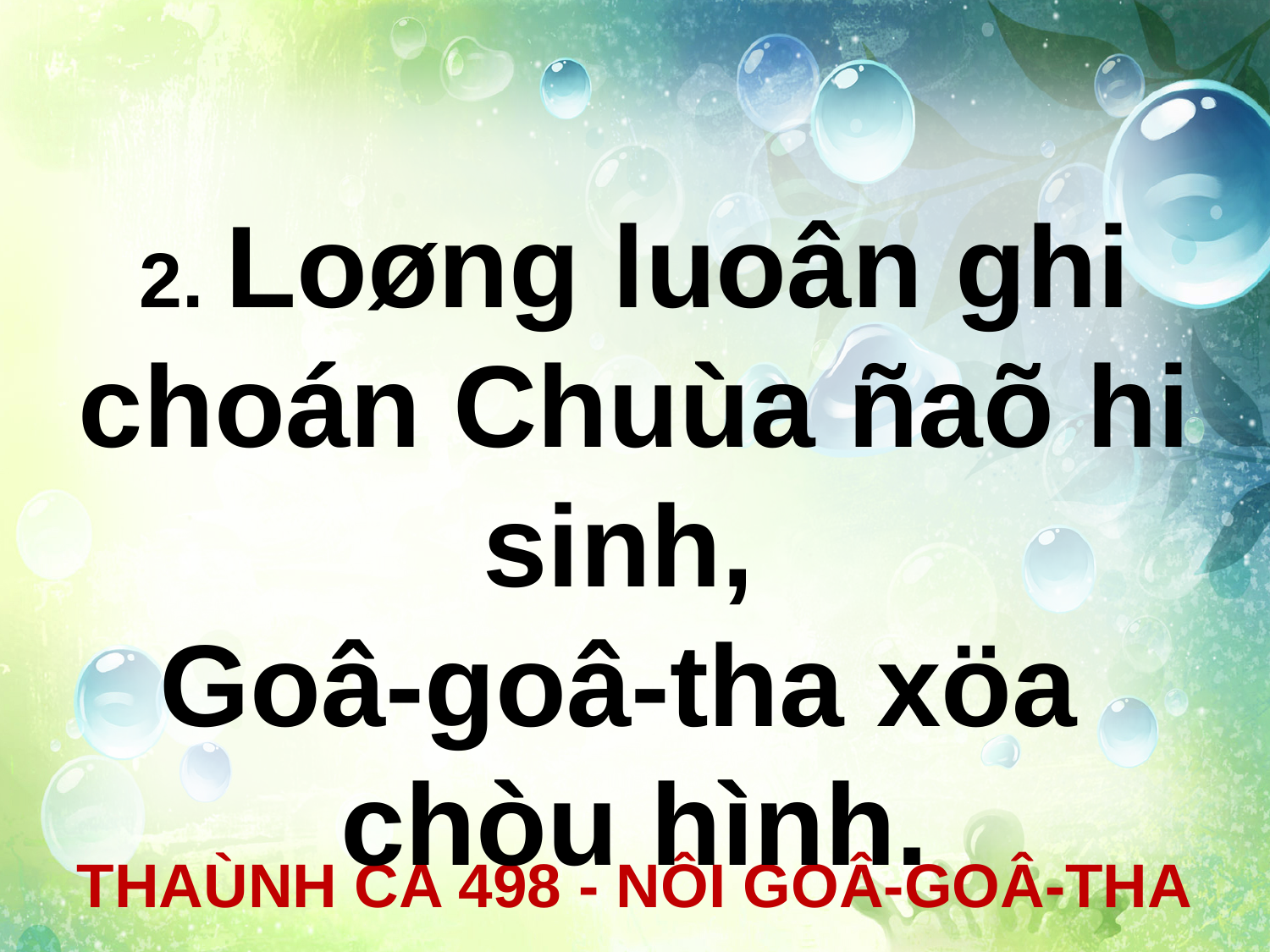

2. Loøng luoân ghi choán Chuùa ñaõ hi sinh,
Goâ-goâ-tha xöa
chòu hình.
THAÙNH CA 498 - NÔI GOÂ-GOÂ-THA